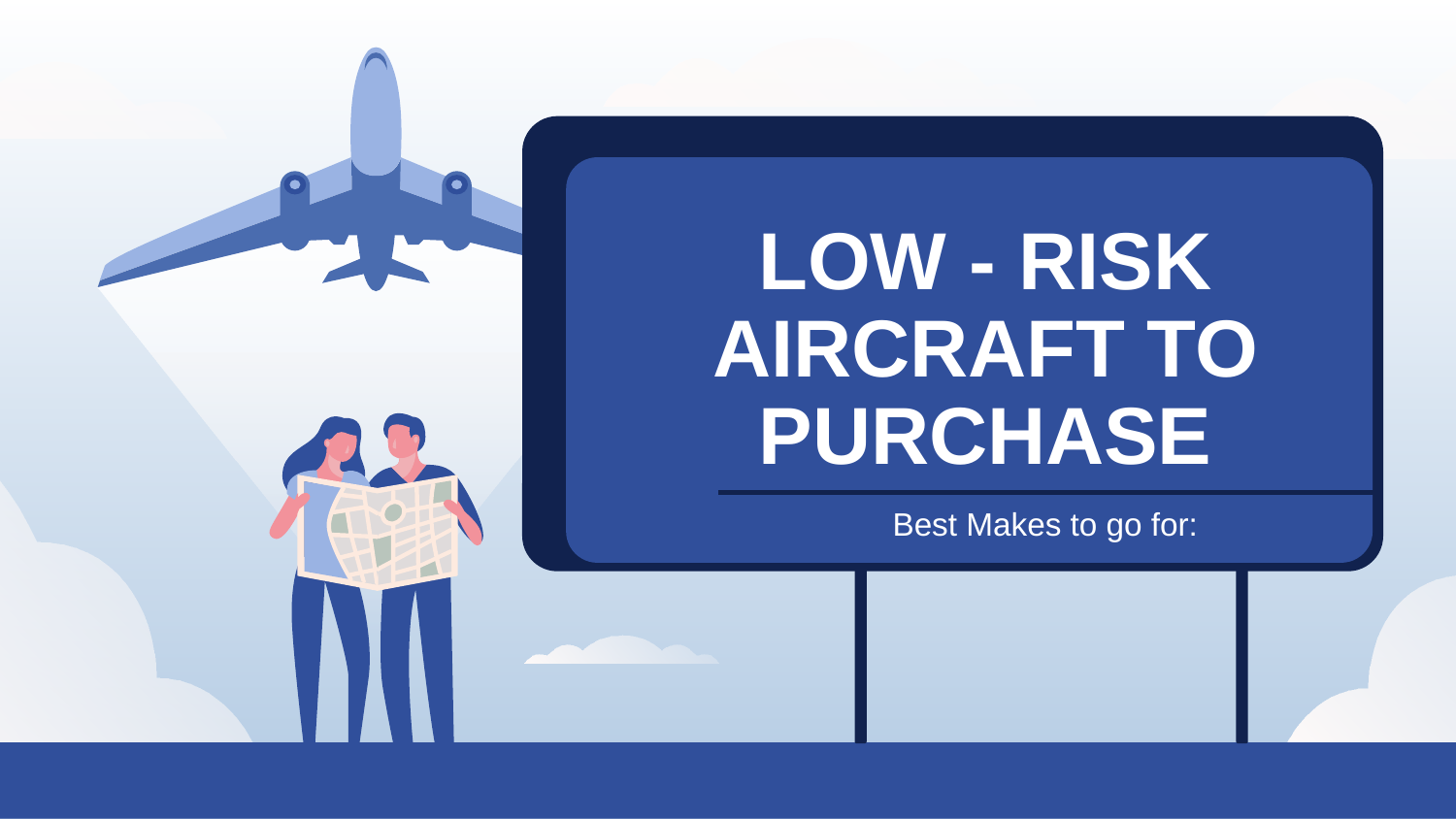

# LOW - RISK AIRCRAFT TO PURCHASE

Best Makes to go for: